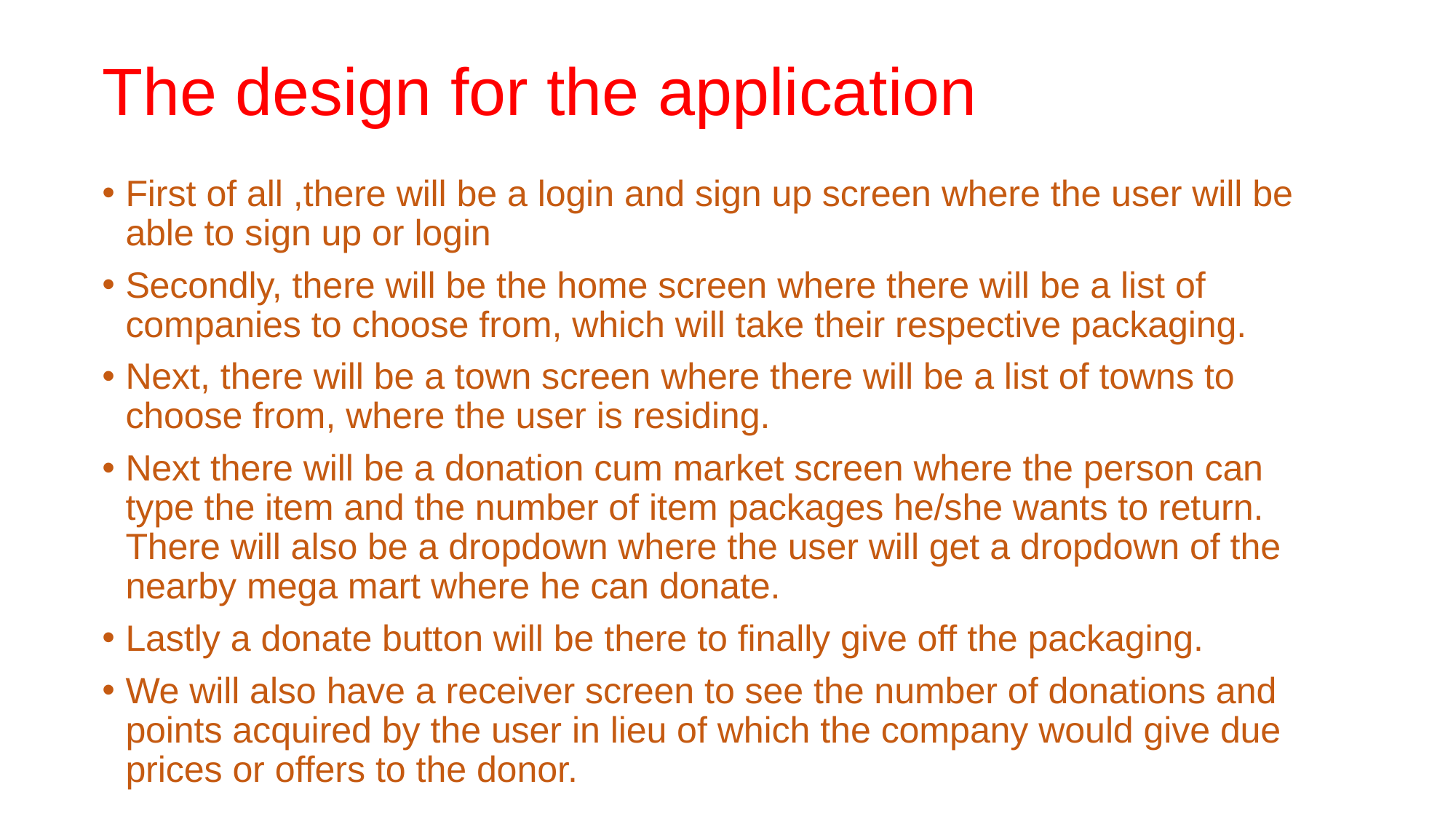

# The design for the application
First of all ,there will be a login and sign up screen where the user will be able to sign up or login
Secondly, there will be the home screen where there will be a list of companies to choose from, which will take their respective packaging.
Next, there will be a town screen where there will be a list of towns to choose from, where the user is residing.
Next there will be a donation cum market screen where the person can type the item and the number of item packages he/she wants to return. There will also be a dropdown where the user will get a dropdown of the nearby mega mart where he can donate.
Lastly a donate button will be there to finally give off the packaging.
We will also have a receiver screen to see the number of donations and points acquired by the user in lieu of which the company would give due prices or offers to the donor.